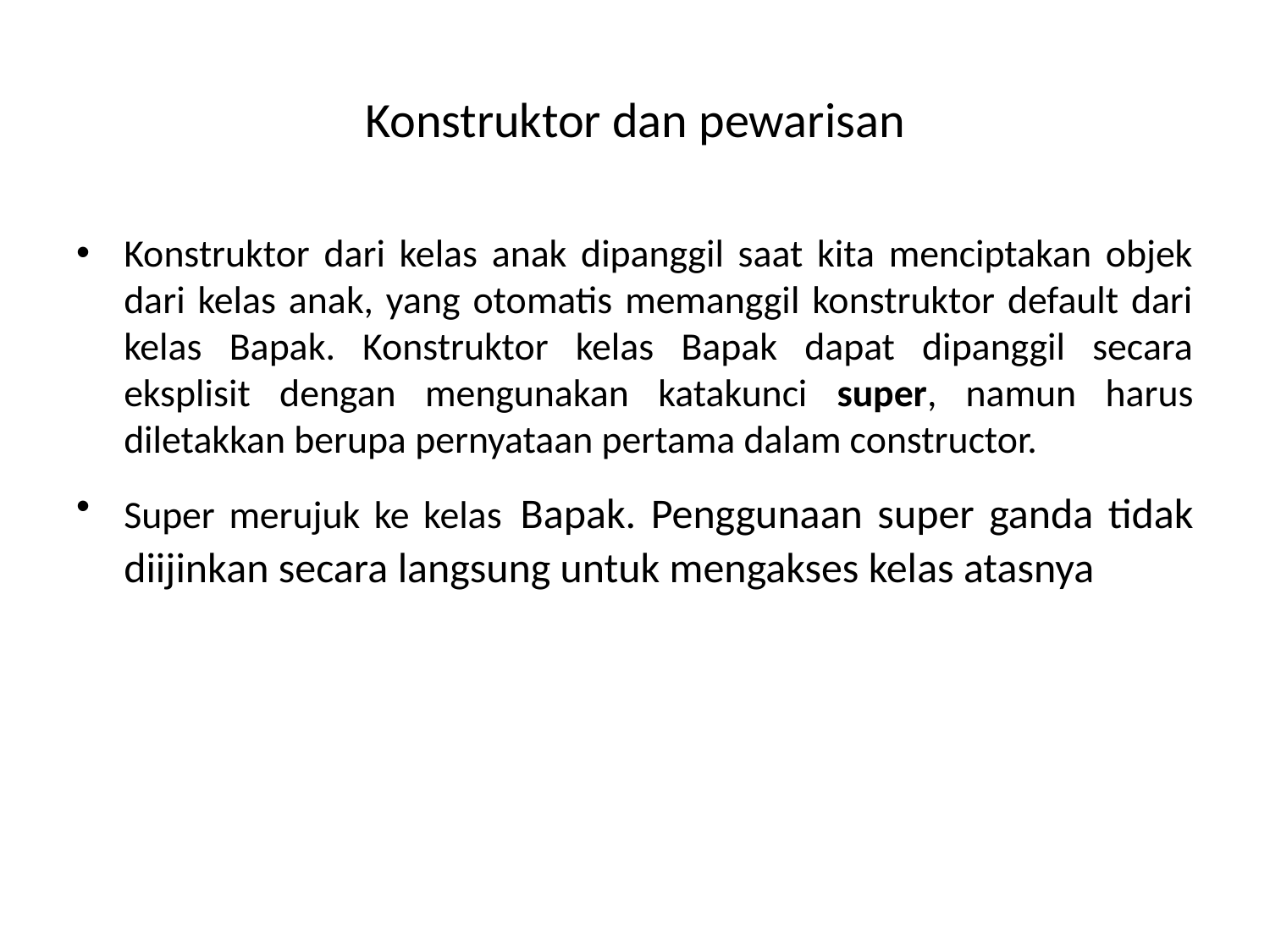

# Konstruktor dan pewarisan
Konstruktor dari kelas anak dipanggil saat kita menciptakan objek dari kelas anak, yang otomatis memanggil konstruktor default dari kelas Bapak. Konstruktor kelas Bapak dapat dipanggil secara eksplisit dengan mengunakan katakunci super, namun harus diletakkan berupa pernyataan pertama dalam constructor.
Super merujuk ke kelas Bapak. Penggunaan super ganda tidak diijinkan secara langsung untuk mengakses kelas atasnya